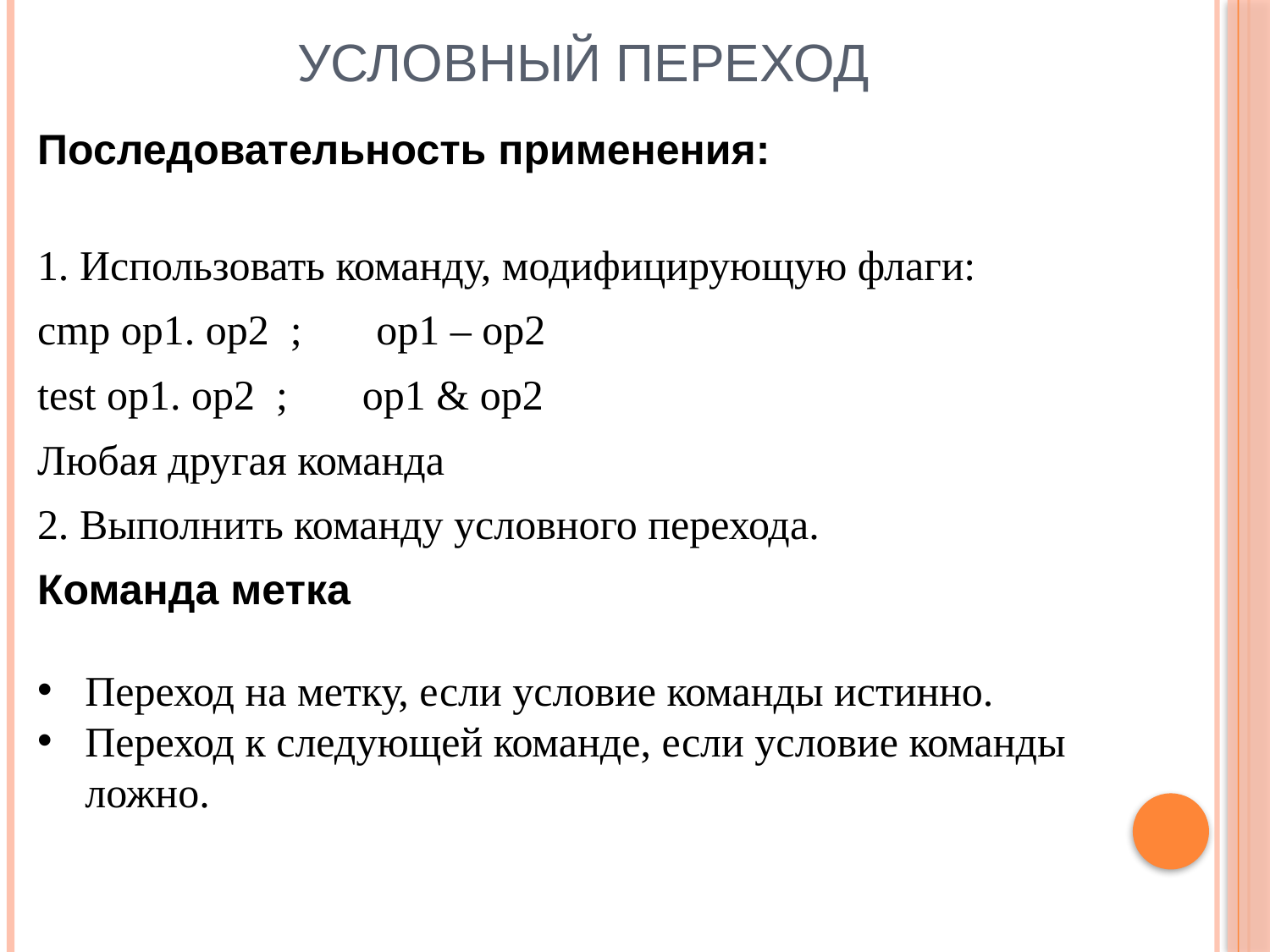

# Условный переход
Последовательность применения:

1. Использовать команду, модифицирующую флаги:
cmp op1. op2  ;       op1 – op2
test op1. op2  ;       op1 & op2
Любая другая команда
2. Выполнить команду условного перехода.
Команда метка

Переход на метку, если условие команды истинно.
Переход к следующей команде, если условие команды ложно.